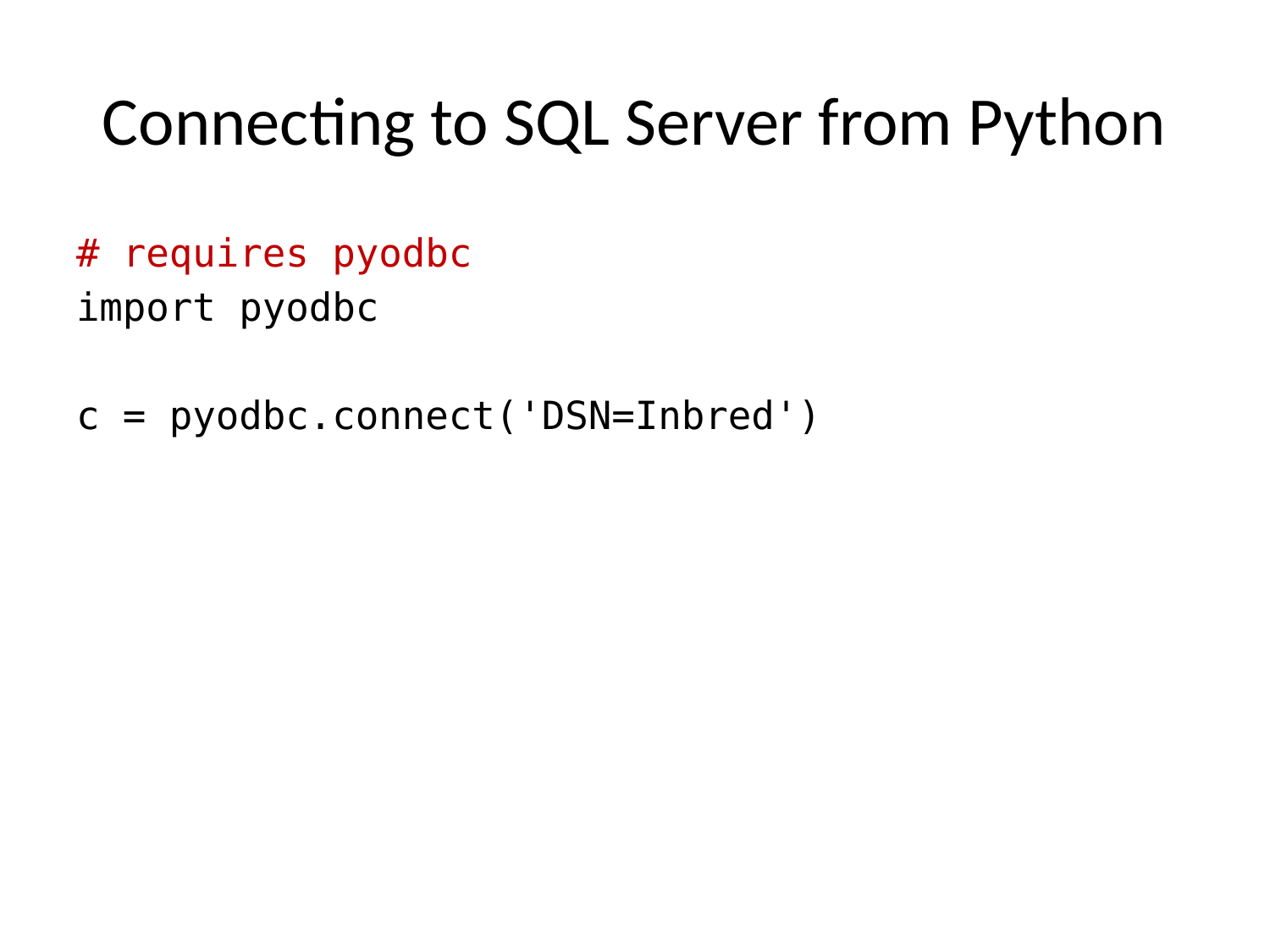

# Connecting to SQL Server from Python
# requires pyodbc
import pyodbc

c = pyodbc.connect('DSN=Inbred')